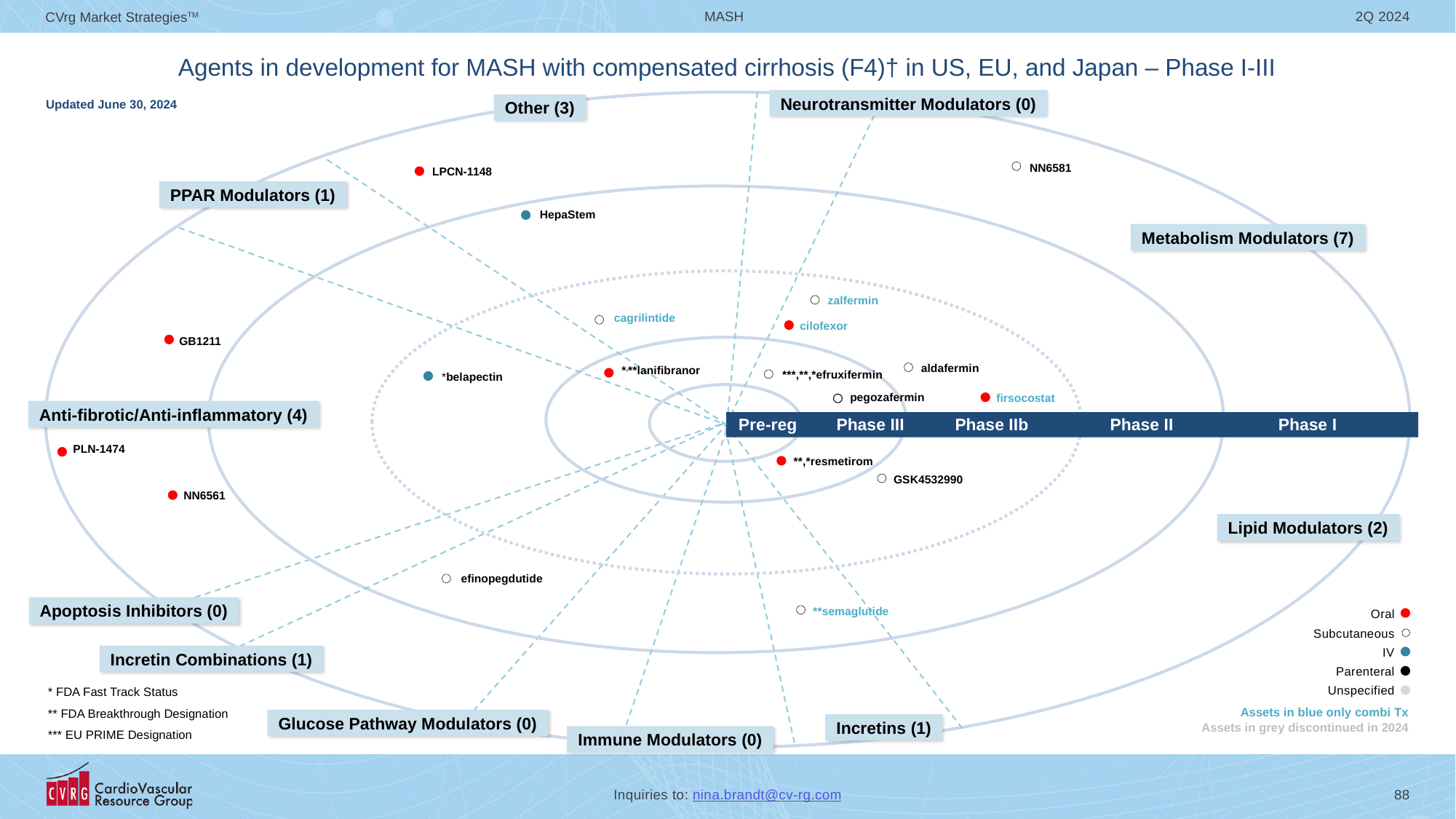

# Agents in development for MASH with compensated cirrhosis (F4)† in US, EU, and Japan – Phase I-III
Neurotransmitter Modulators (0)

Other (3)
Updated June 30, 2024
NN6581

LPCN-1148

PPAR Modulators (1)

HepaStem

Metabolism Modulators (7)

zalfermin

cagrilintide

cilofexor

GB1211

aldafermin

*,**lanifibranor

***,**,*efruxifermin

*belapectin

pegozafermin

firsocostat

Anti-fibrotic/Anti-inflammatory (4)

Pre-reg
Phase III
Phase IIb
Phase II
Phase I
PLN-1474

**,*resmetirom

GSK4532990

NN6561

Lipid Modulators (2)
efinopegdutide

Apoptosis Inhibitors (0)
**semaglutide

Oral
Subcutaneous
IV
Parenteral
Unspecified

Incretin Combinations (1)
* FDA Fast Track Status
** FDA Breakthrough Designation
*** EU PRIME Designation

Assets in blue only combi Tx
Assets in grey discontinued in 2024
Glucose Pathway Modulators (0)
Incretins (1)
Immune Modulators (0)